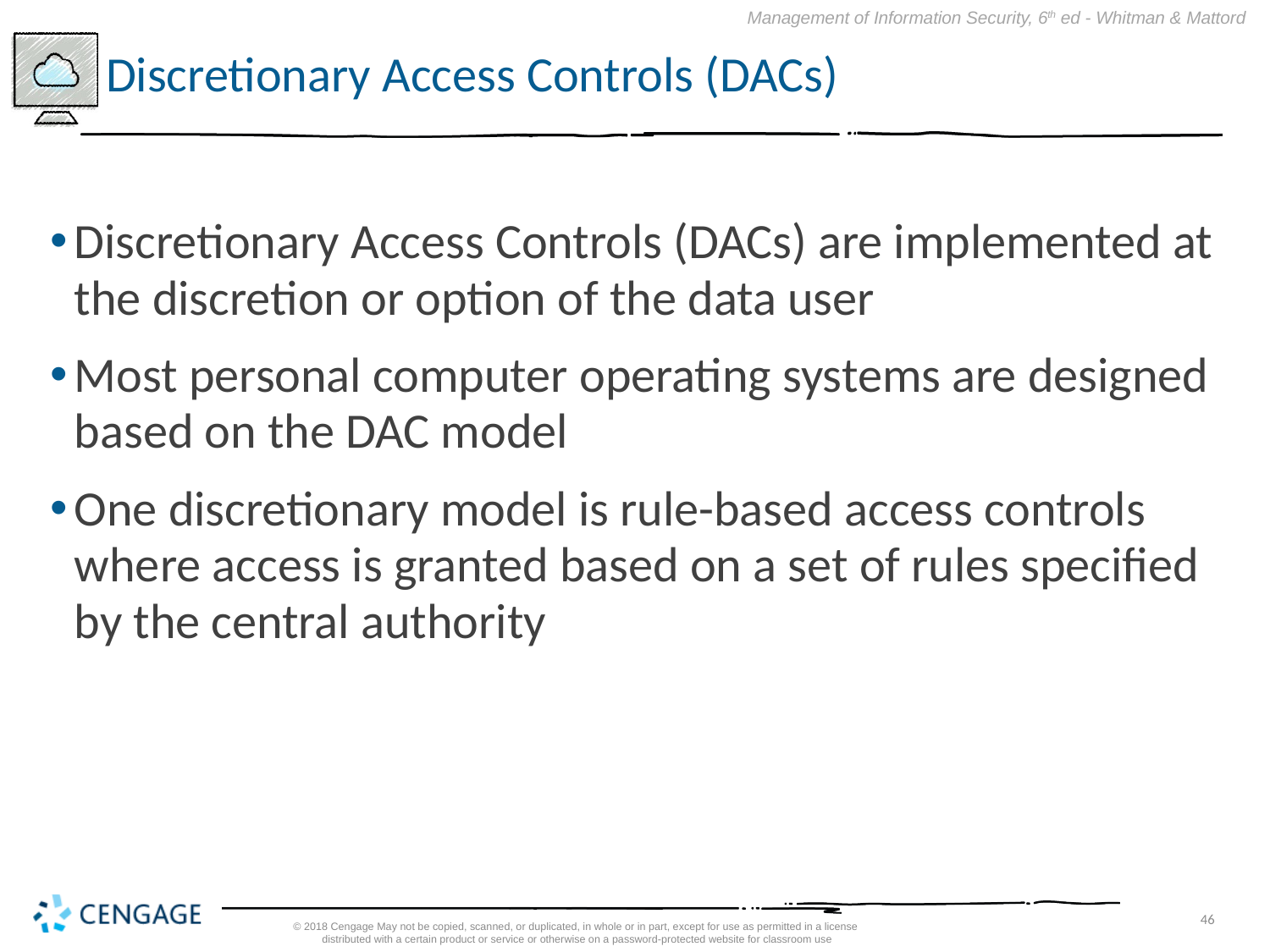

# Discretionary Access Controls (DACs)
Discretionary Access Controls (DACs) are implemented at the discretion or option of the data user
Most personal computer operating systems are designed based on the DAC model
One discretionary model is rule-based access controls where access is granted based on a set of rules specified by the central authority